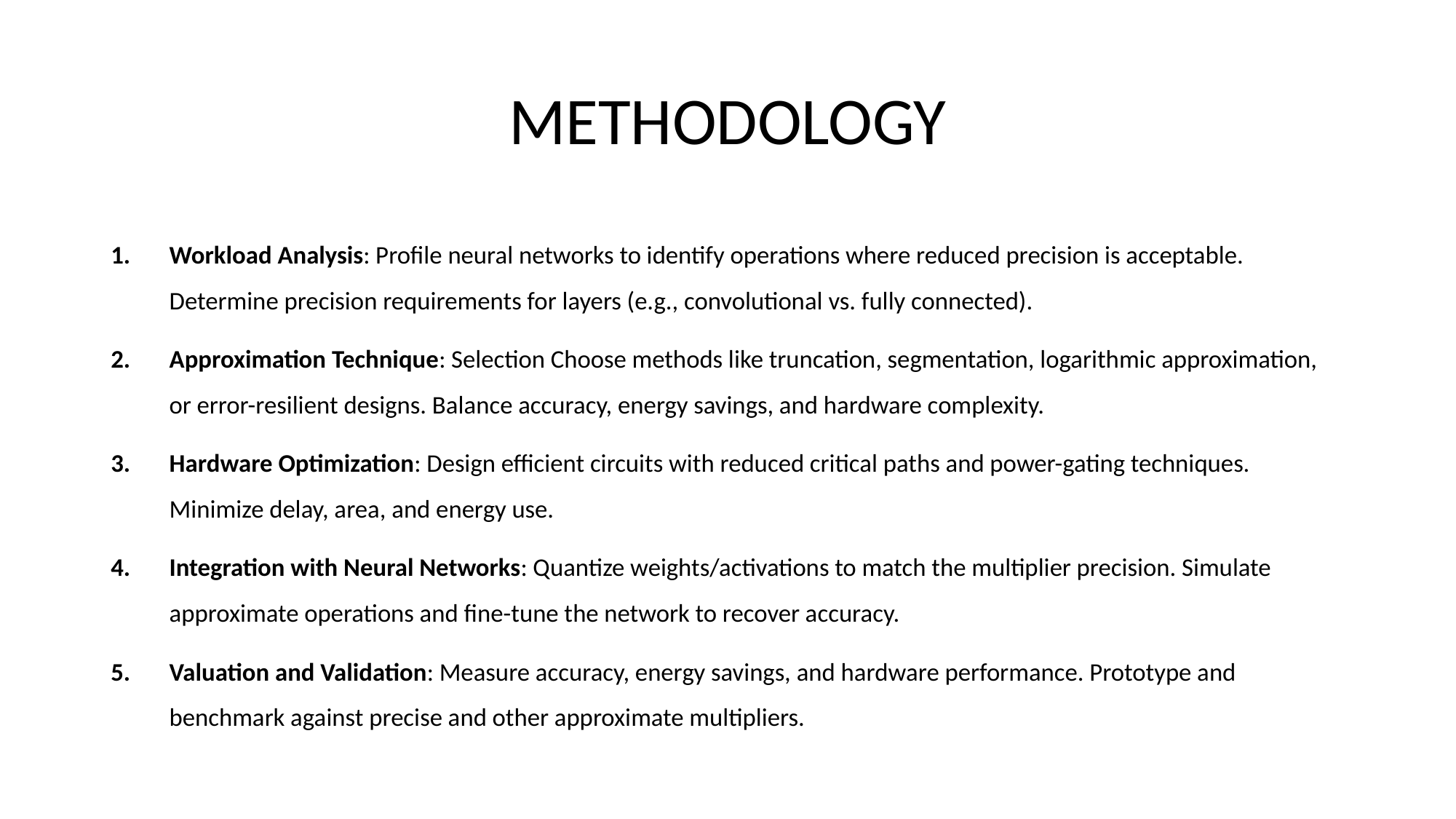

# METHODOLOGY
Workload Analysis: Profile neural networks to identify operations where reduced precision is acceptable. Determine precision requirements for layers (e.g., convolutional vs. fully connected).
Approximation Technique: Selection Choose methods like truncation, segmentation, logarithmic approximation, or error-resilient designs. Balance accuracy, energy savings, and hardware complexity.
Hardware Optimization: Design efficient circuits with reduced critical paths and power-gating techniques. Minimize delay, area, and energy use.
Integration with Neural Networks: Quantize weights/activations to match the multiplier precision. Simulate approximate operations and fine-tune the network to recover accuracy.
Valuation and Validation: Measure accuracy, energy savings, and hardware performance. Prototype and benchmark against precise and other approximate multipliers.